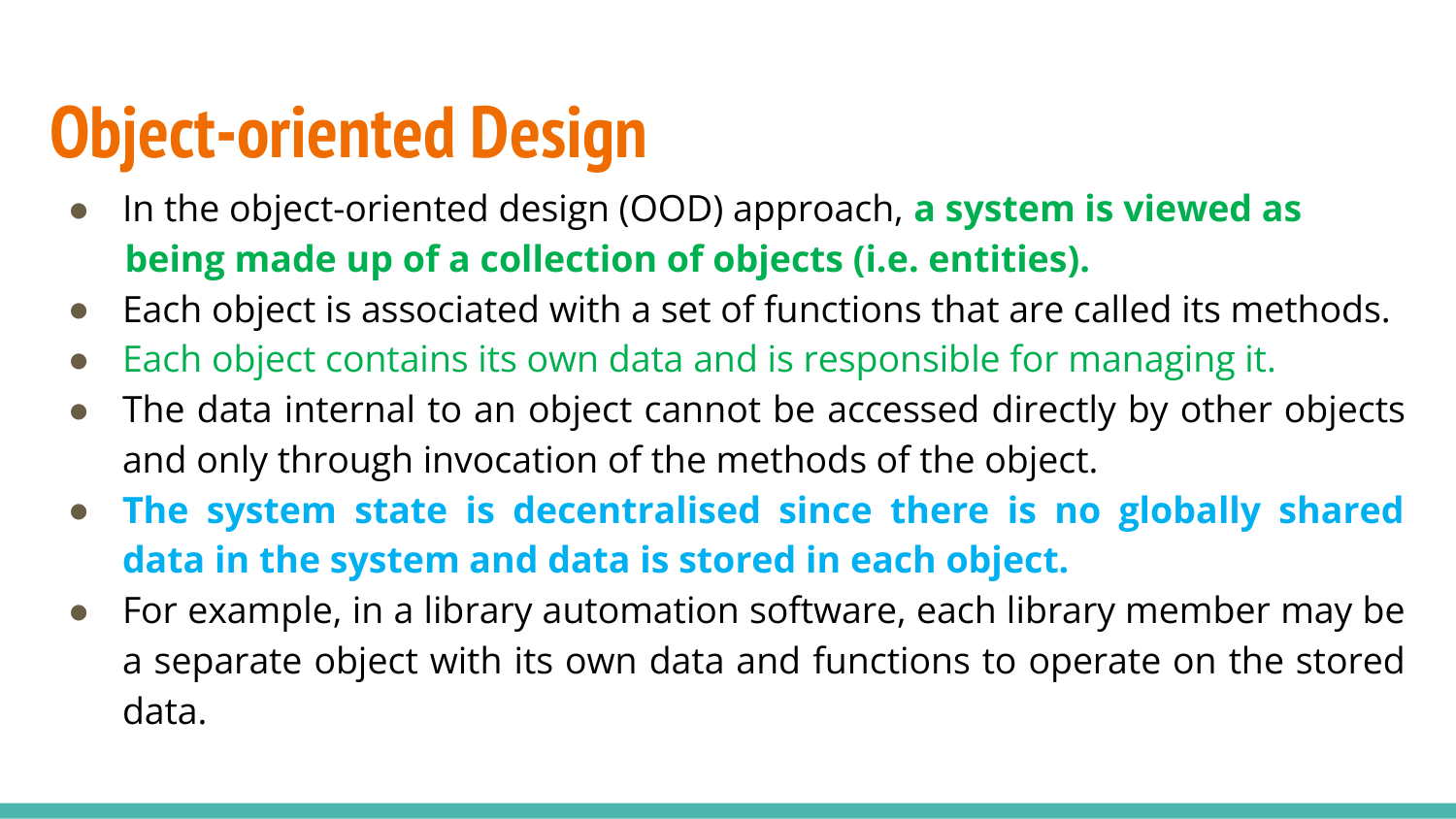

# Object-oriented Design
In the object-oriented design (OOD) approach, a system is viewed as
      being made up of a collection of objects (i.e. entities).
Each object is associated with a set of functions that are called its methods.
Each object contains its own data and is responsible for managing it.
The data internal to an object cannot be accessed directly by other objects and only through invocation of the methods of the object.
The system state is decentralised since there is no globally shared data in the system and data is stored in each object.
For example, in a library automation software, each library member may be a separate object with its own data and functions to operate on the stored data.